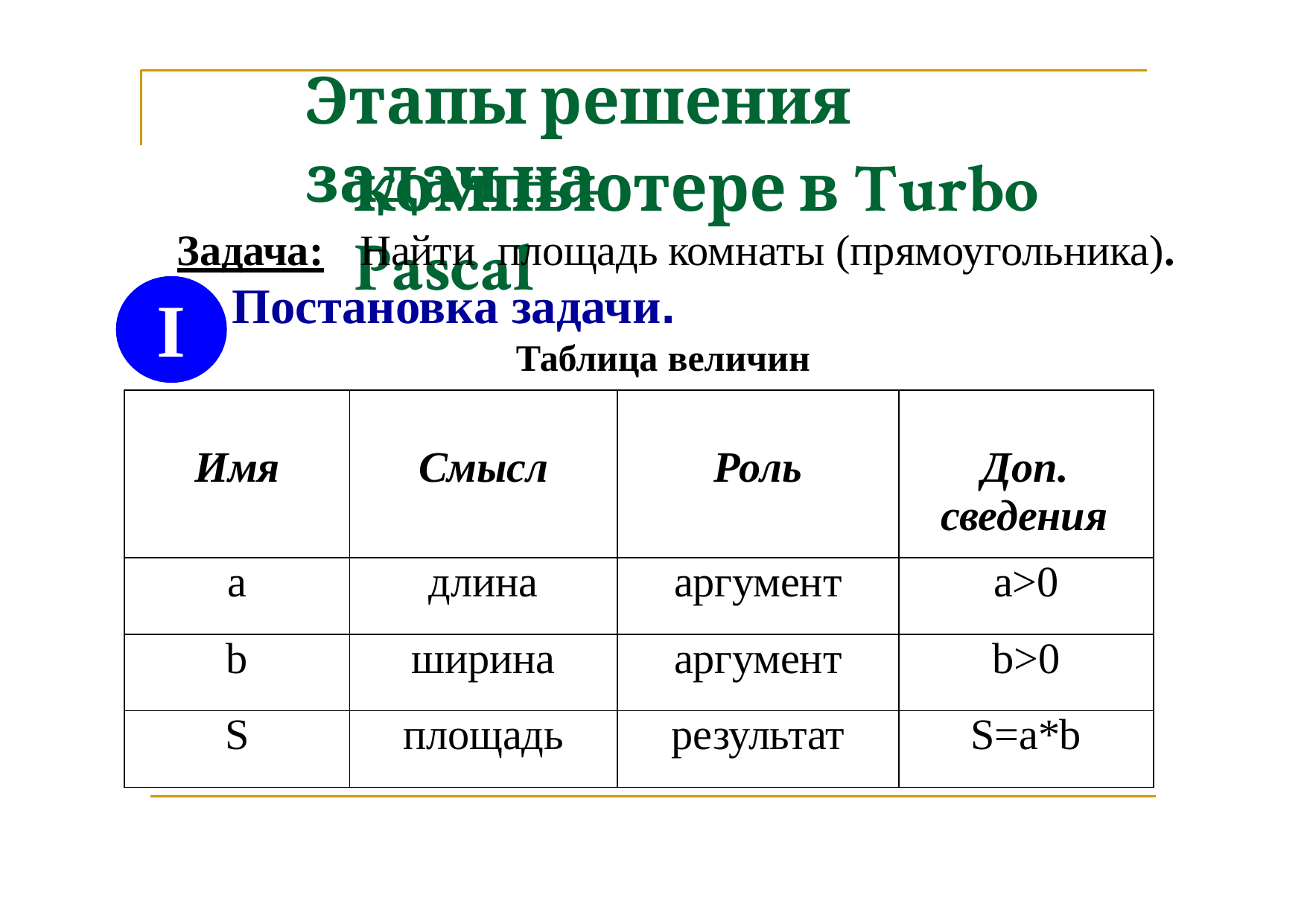

Этапы решения задач на
# компьютере в Turbo Pascal
Задача:	Найти	площадь комнаты (прямоугольника).
Постановка задачи.

I
Таблица величин
| Имя | Смысл | Роль | Доп. сведения |
| --- | --- | --- | --- |
| a | длина | аргумент | a>0 |
| b | ширина | аргумент | b>0 |
| S | площадь | результат | S=a\*b |